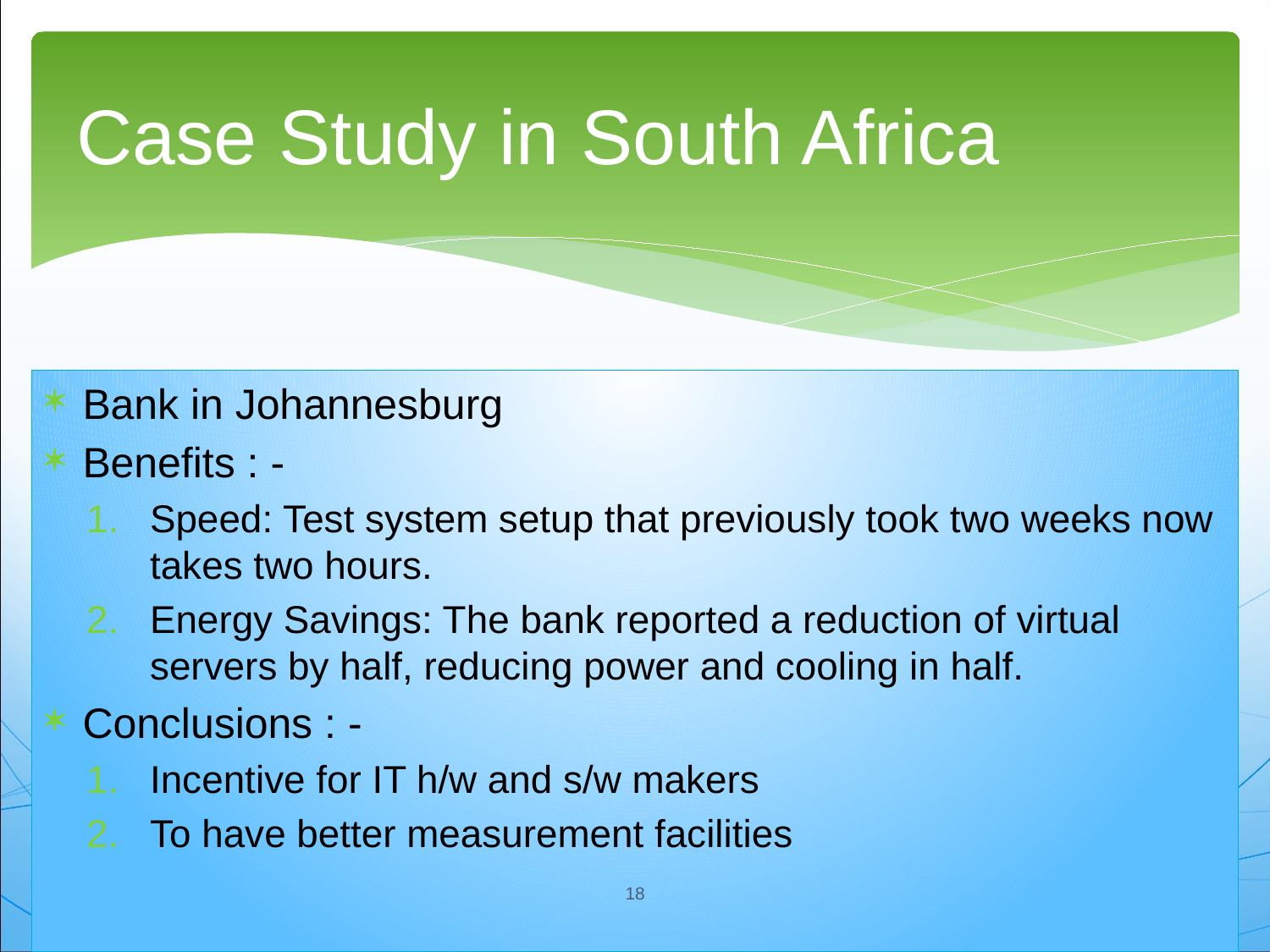

# Case Study in South Africa
Bank in Johannesburg
Benefits : -
Speed: Test system setup that previously took two weeks now takes two hours.
Energy Savings: The bank reported a reduction of virtual servers by half, reducing power and cooling in half.
Conclusions : -
Incentive for IT h/w and s/w makers
To have better measurement facilities

18